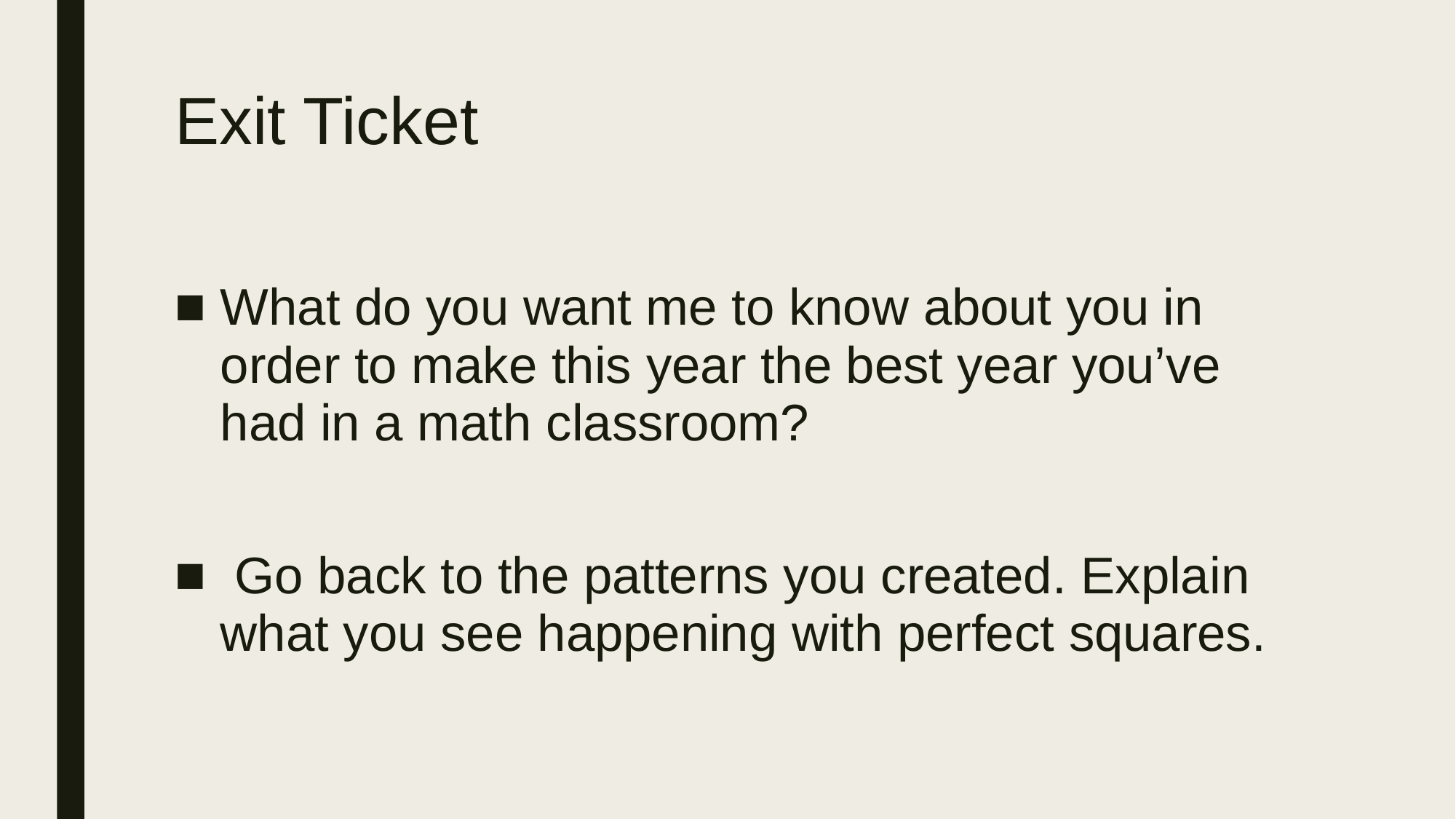

# Exit Ticket
What do you want me to know about you in order to make this year the best year you’ve had in a math classroom?

 Go back to the patterns you created. Explain what you see happening with perfect squares.